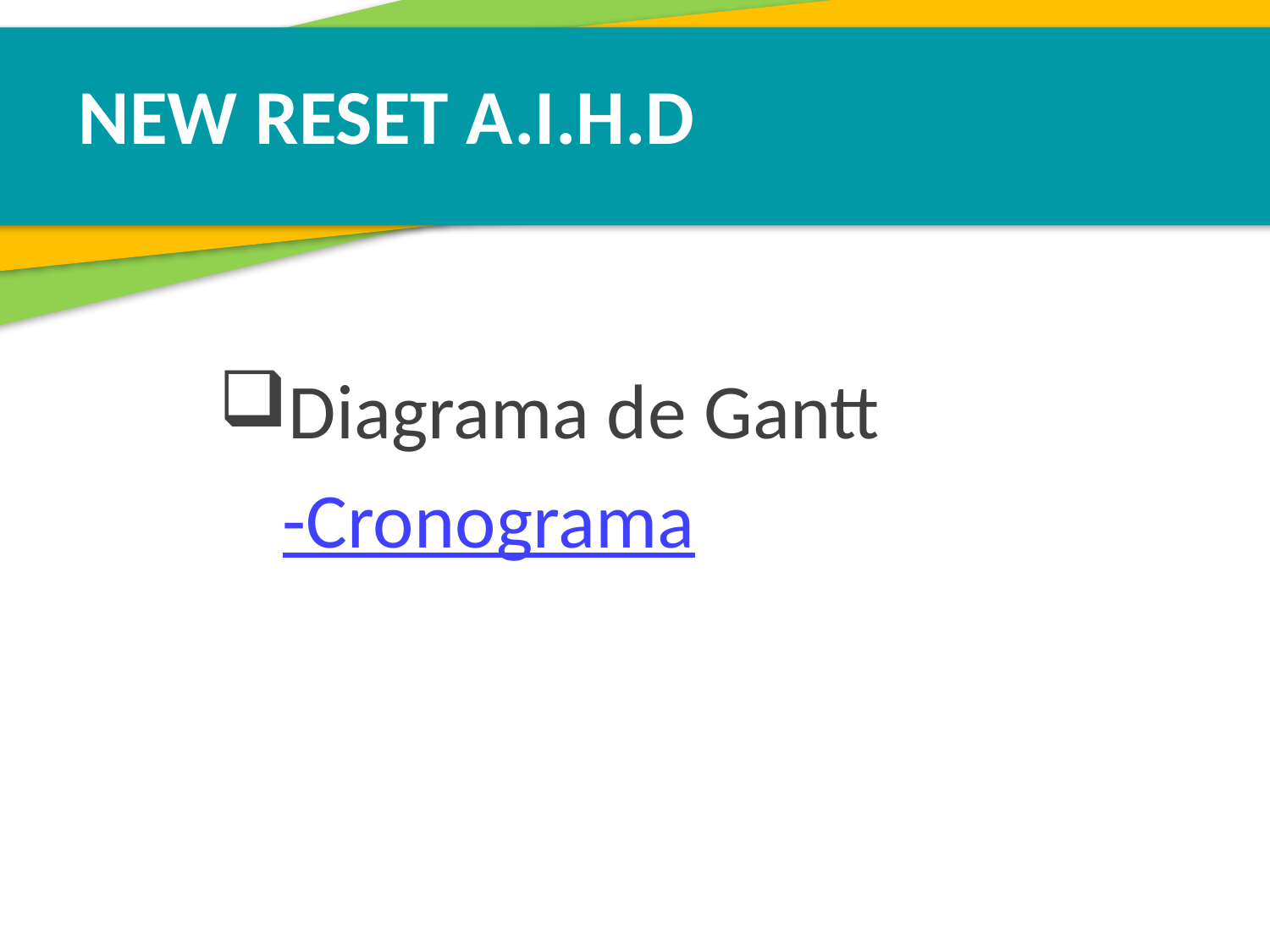

NEW RESET A.I.H.D

Diagrama de Gantt
-Cronograma